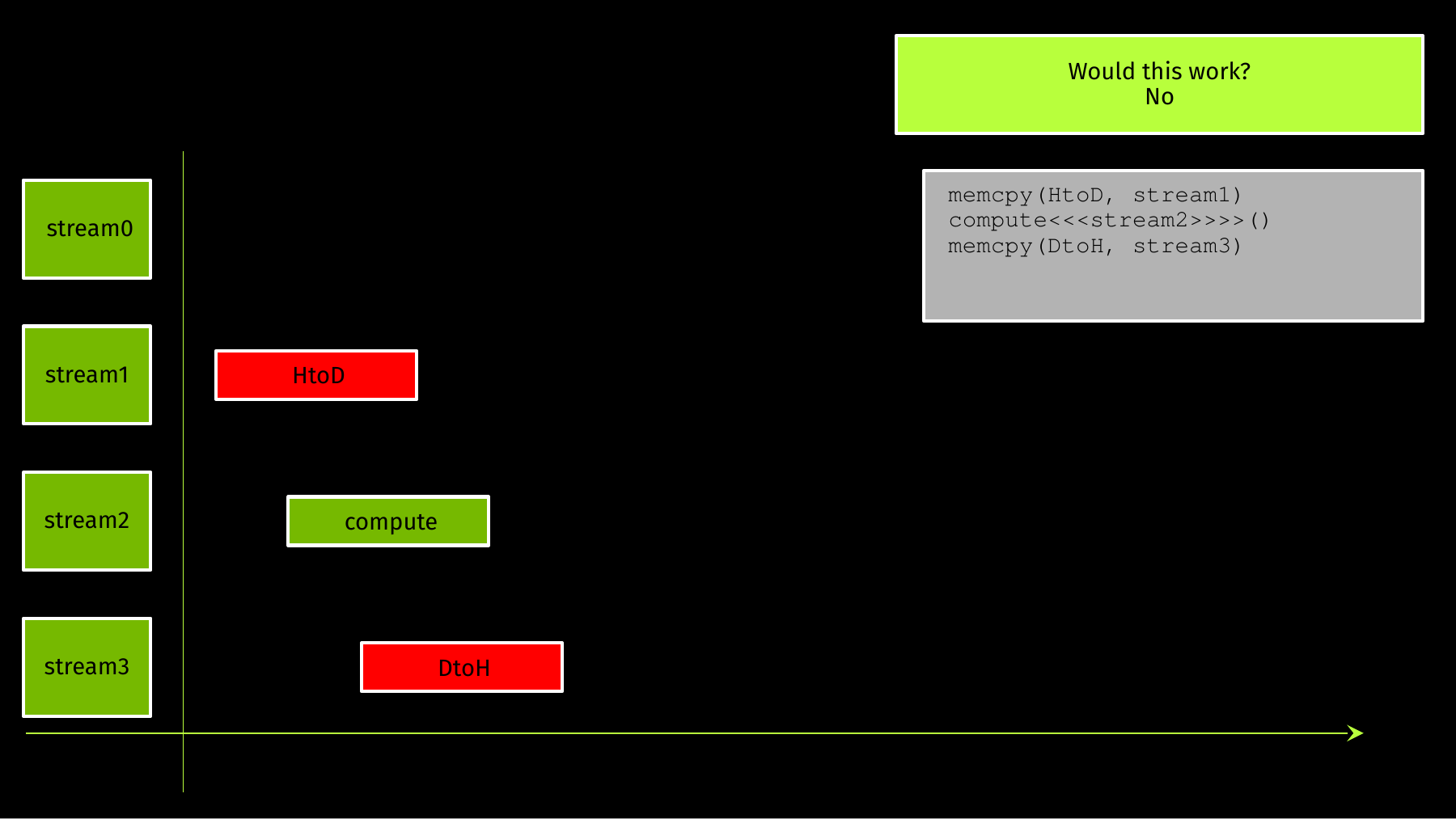

Would this work?
No

memcpy(HtoD, stream1)
compute<<<stream2>>>>()
memcpy(DtoH, stream3)

stream0

stream1

HtoD

stream2

compute

stream3

DtoH